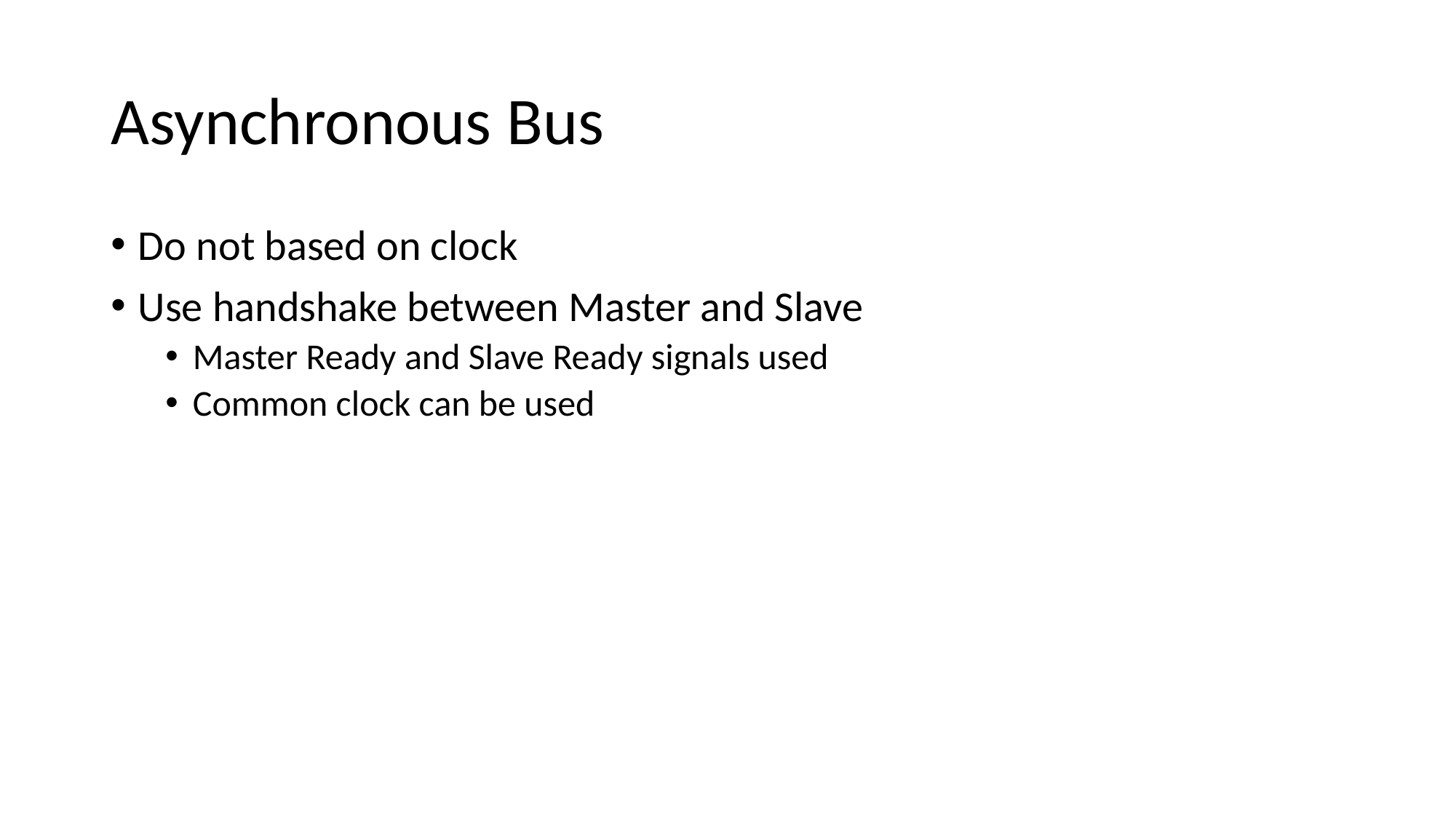

# Asynchronous Bus
Do not based on clock
Use handshake between Master and Slave
Master Ready and Slave Ready signals used
Common clock can be used